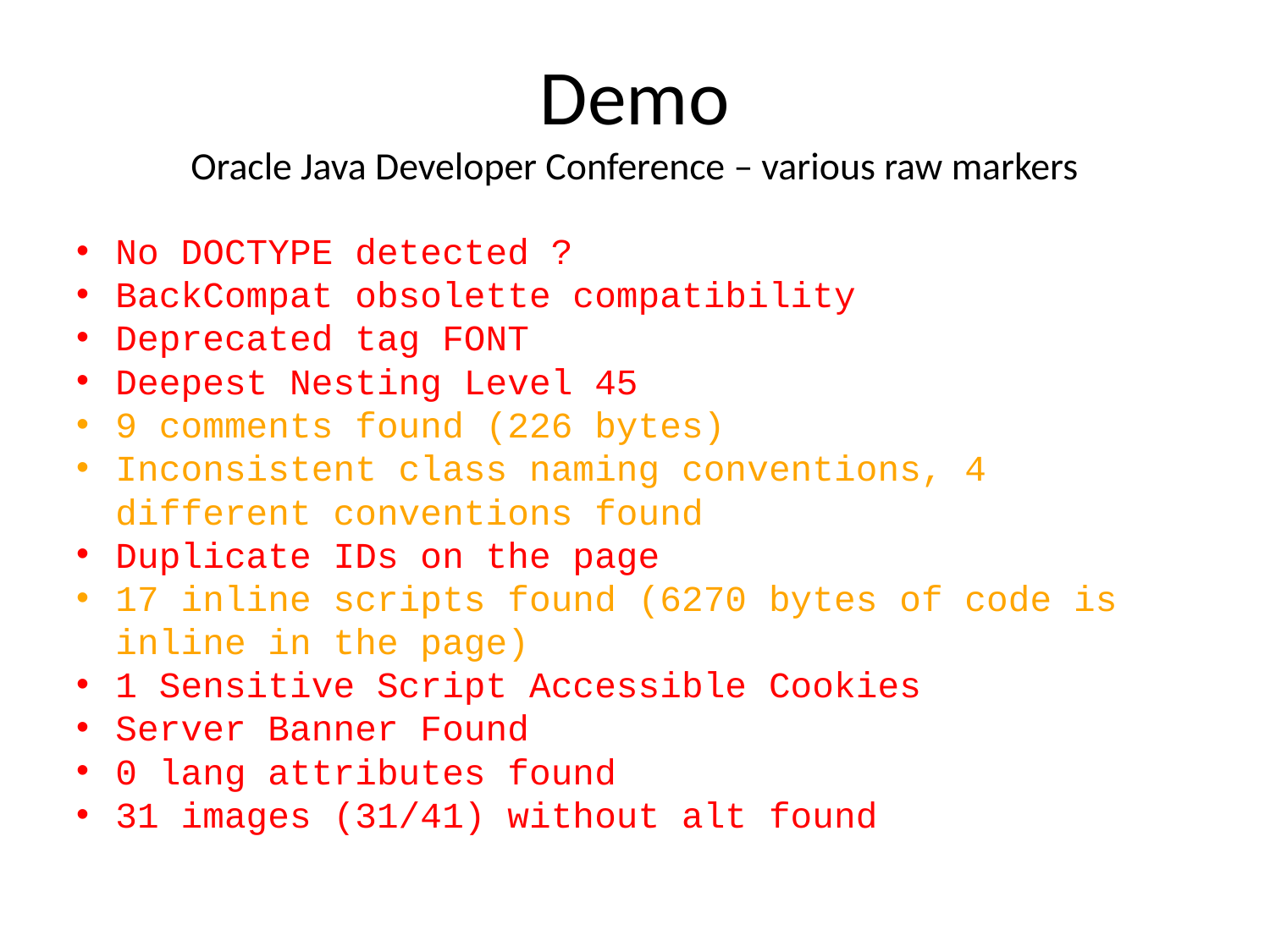

# Demo Oracle Java Developer Conference – various raw markers
No DOCTYPE detected ?
BackCompat obsolette compatibility
Deprecated tag FONT
Deepest Nesting Level 45
9 comments found (226 bytes)
Inconsistent class naming conventions, 4 different conventions found
Duplicate IDs on the page
17 inline scripts found (6270 bytes of code is inline in the page)
1 Sensitive Script Accessible Cookies
Server Banner Found
0 lang attributes found
31 images (31/41) without alt found